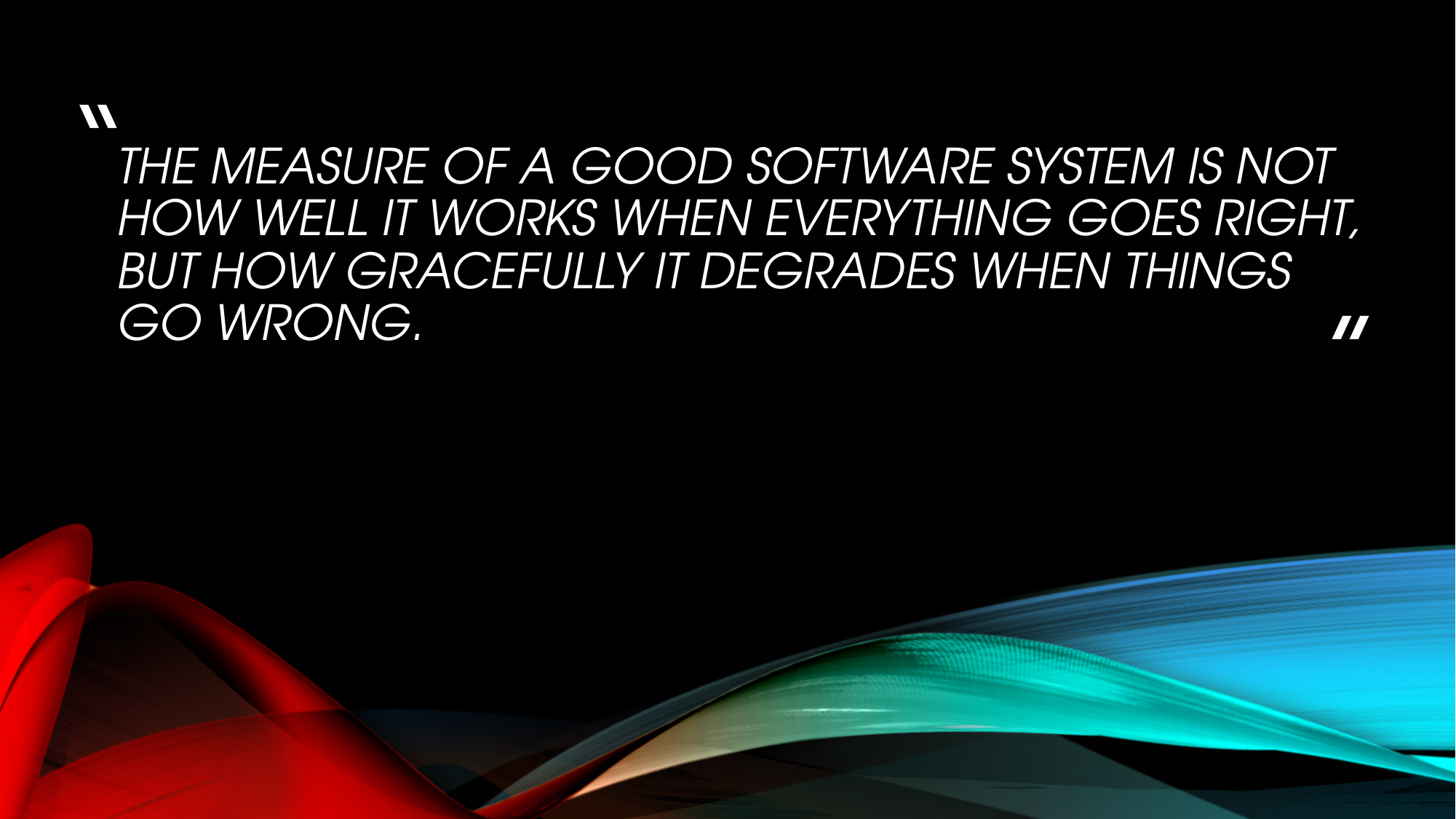

# The measure of a good software system is not how well it works when everything goes right, but how gracefully it degrades when things go wrong.